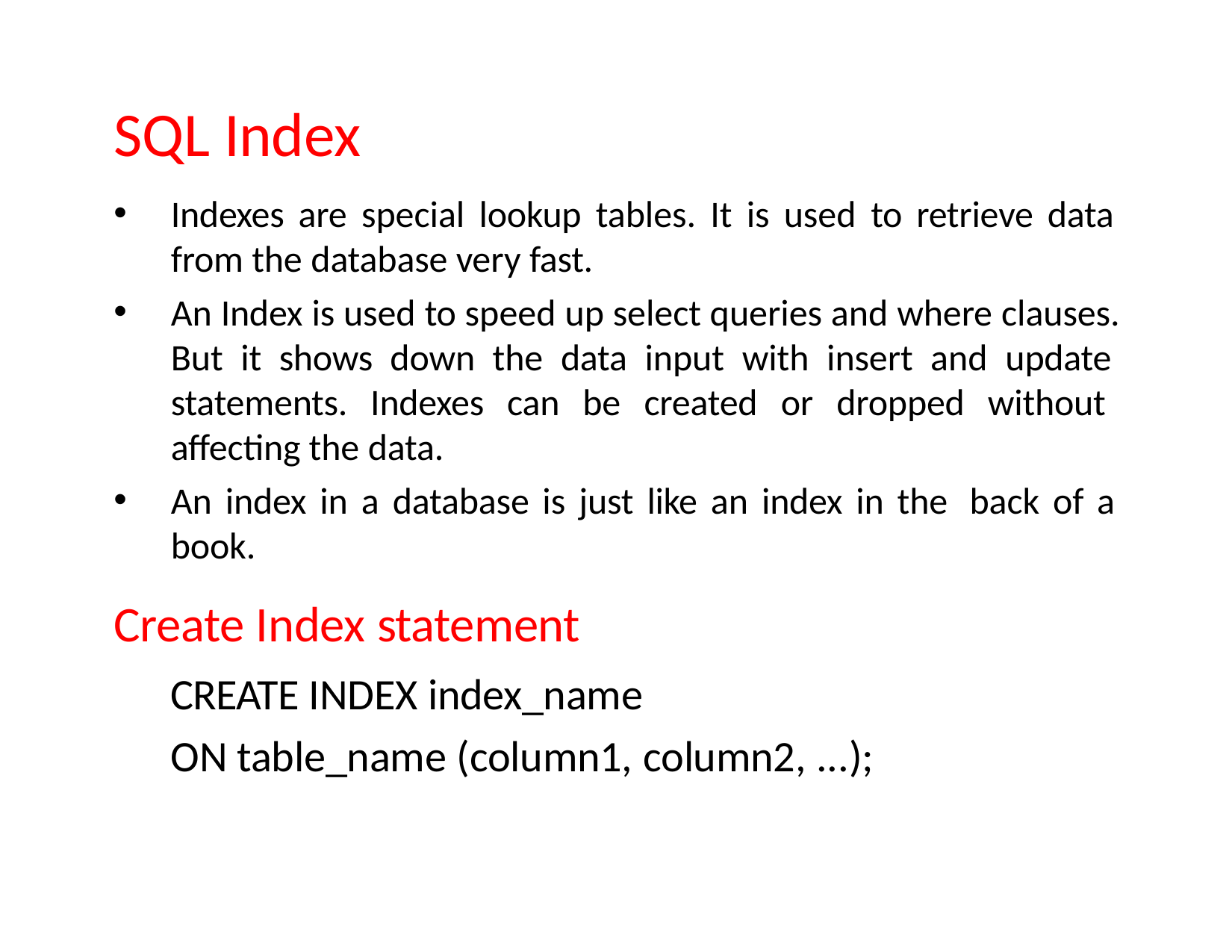

# SQL Index
Indexes are special lookup tables. It is used to retrieve data  from the database very fast.
An Index is used to speed up select queries and where clauses.  But it shows down the data input with insert and update  statements. Indexes can be created or dropped without  affecting the data.
An index in a database is just like an index in the back of a  book.
Create Index statement
CREATE INDEX index_name
ON table_name (column1, column2, ...);